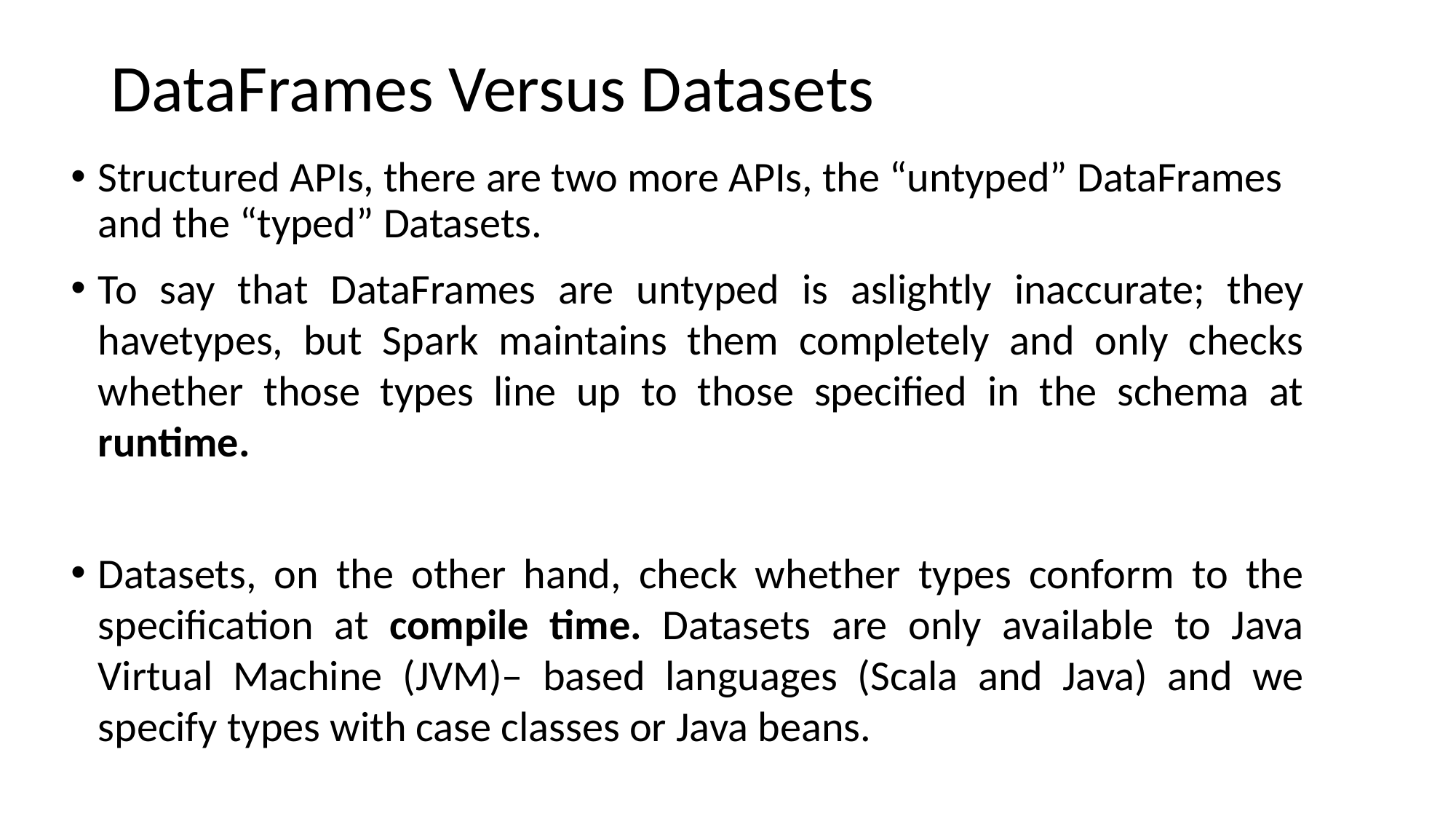

# DataFrames Versus Datasets
Structured APIs, there are two more APIs, the “untyped” DataFrames and the “typed” Datasets.
To say that DataFrames are untyped is aslightly inaccurate; they havetypes, but Spark maintains them completely and only checks whether those types line up to those specified in the schema at runtime.

Datasets, on the other hand, check whether types conform to the specification at compile time. Datasets are only available to Java Virtual Machine (JVM)– based languages (Scala and Java) and we specify types with case classes or Java beans.